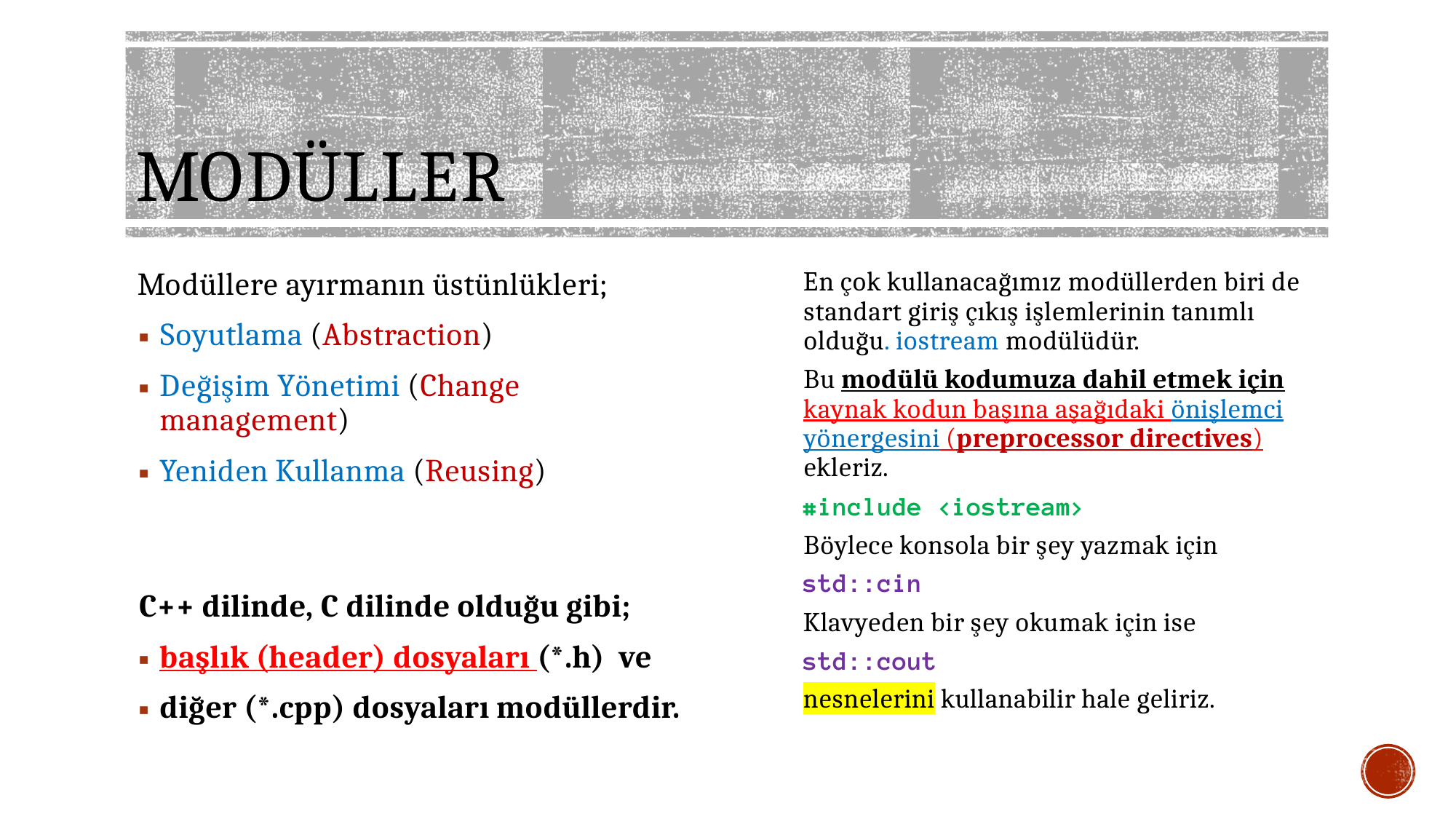

# MODÜLLER
Modüllere ayırmanın üstünlükleri;
Soyutlama (Abstraction)
Değişim Yönetimi (Change management)
Yeniden Kullanma (Reusing)

C++ dilinde, C dilinde olduğu gibi;
başlık (header) dosyaları (*.h)  ve
diğer (*.cpp) dosyaları modüllerdir.
En çok kullanacağımız modüllerden biri de standart giriş çıkış işlemlerinin tanımlı olduğu. iostream modülüdür.
Bu modülü kodumuza dahil etmek için kaynak kodun başına aşağıdaki önişlemci yönergesini (preprocessor directives) ekleriz.
#include <iostream>
Böylece konsola bir şey yazmak için
std::cin
Klavyeden bir şey okumak için ise
std::cout
nesnelerini kullanabilir hale geliriz.